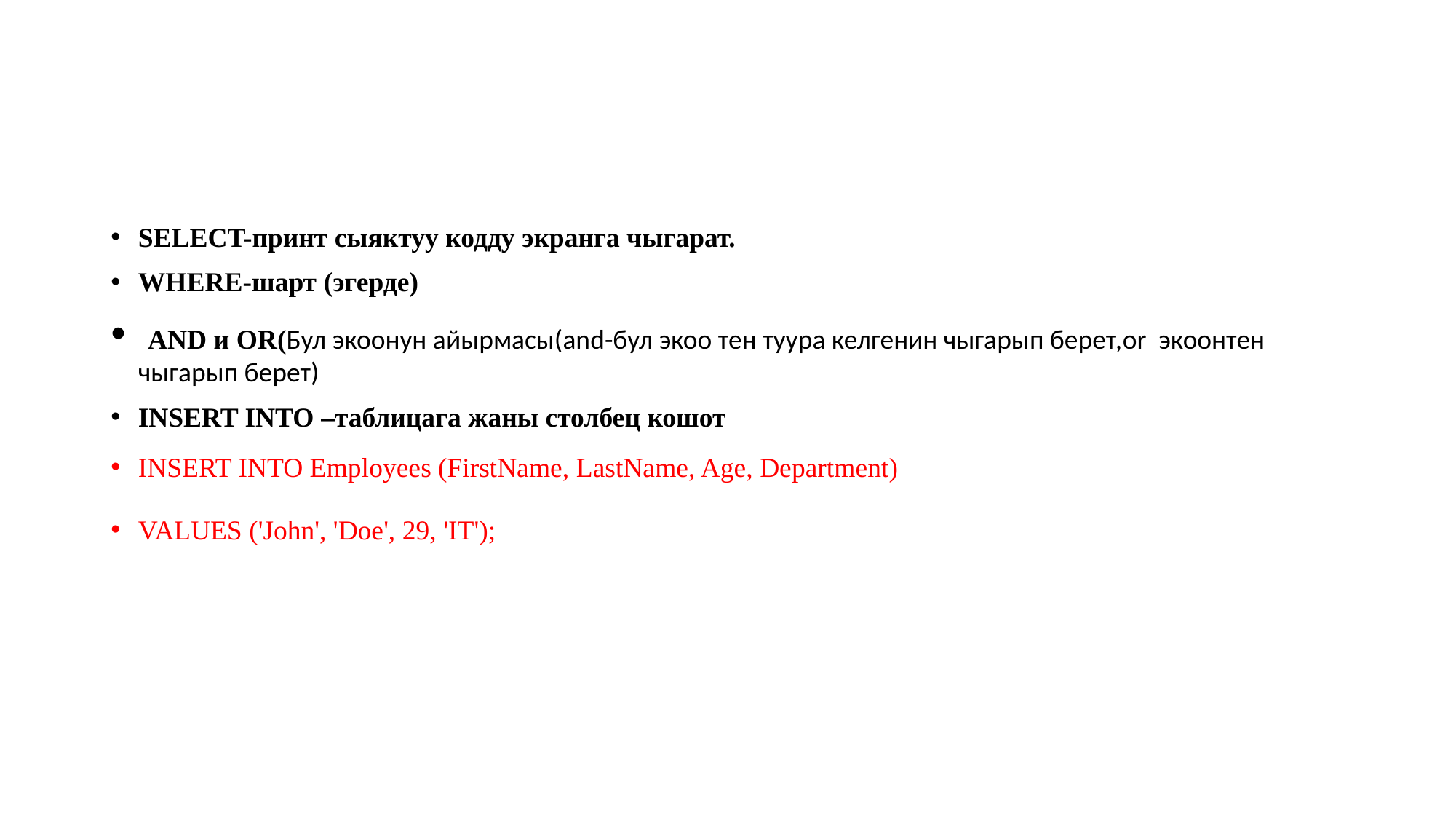

#
SELECT-принт сыяктуу кодду экранга чыгарат.
WHERE-шарт (эгерде)
 AND и OR(Бул экоонун айырмасы(and-бул экоо тен туура келгенин чыгарып берет,or  экоонтен чыгарып берет)
INSERT INTO –таблицага жаны столбец кошот
INSERT INTO Employees (FirstName, LastName, Age, Department)
VALUES ('John', 'Doe', 29, 'IT');